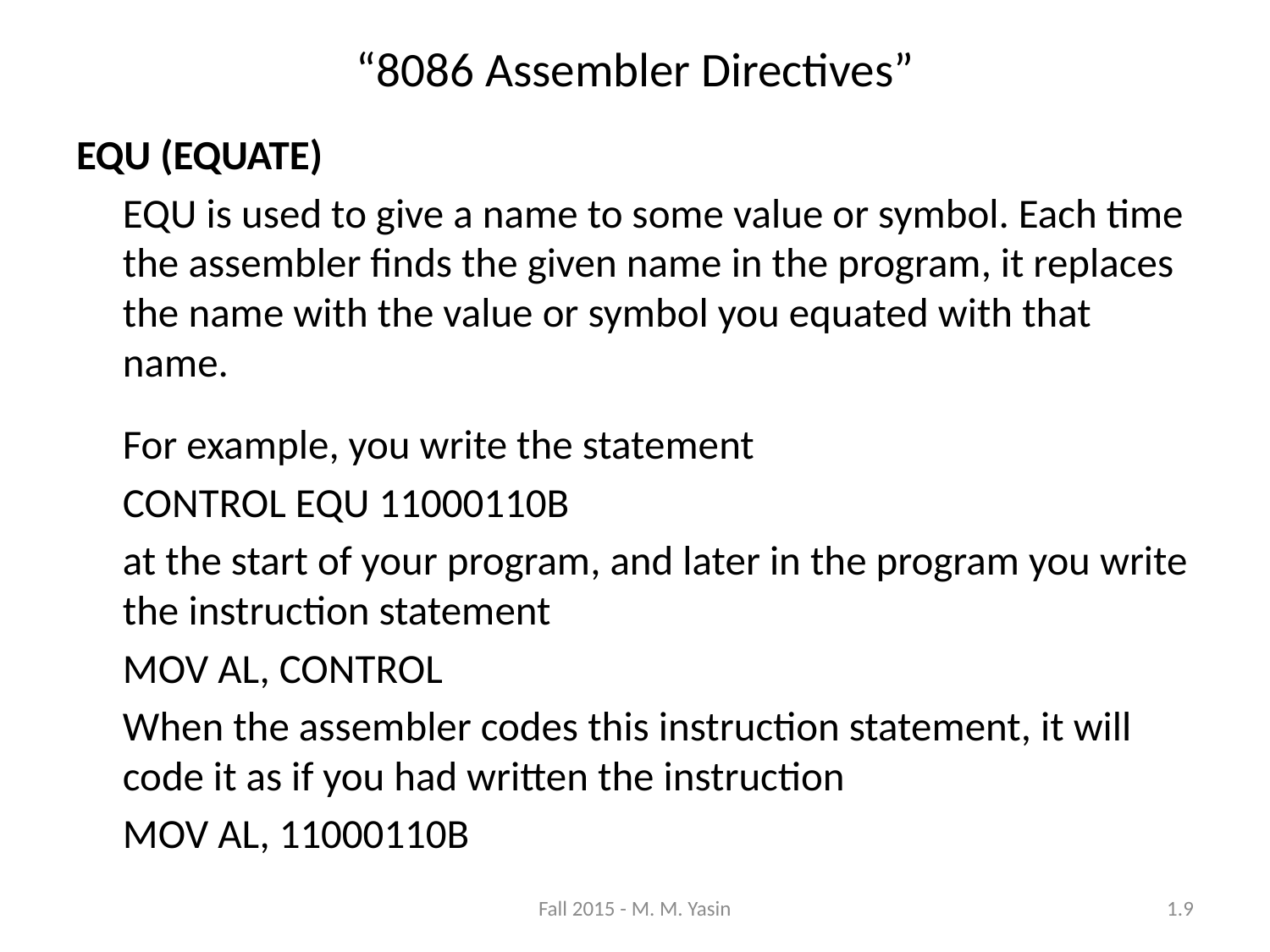

“8086 Assembler Directives”

EQU (EQUATE)
	EQU is used to give a name to some value or symbol. Each time the assembler finds the given name in the program, it replaces the name with the value or symbol you equated with that name.

	For example, you write the statement
	CONTROL EQU 11000110B
	at the start of your program, and later in the program you write the instruction statement
	MOV AL, CONTROL
	When the assembler codes this instruction statement, it will code it as if you had written the instruction
	MOV AL, 11000110B
Fall 2015 - M. M. Yasin
1.9